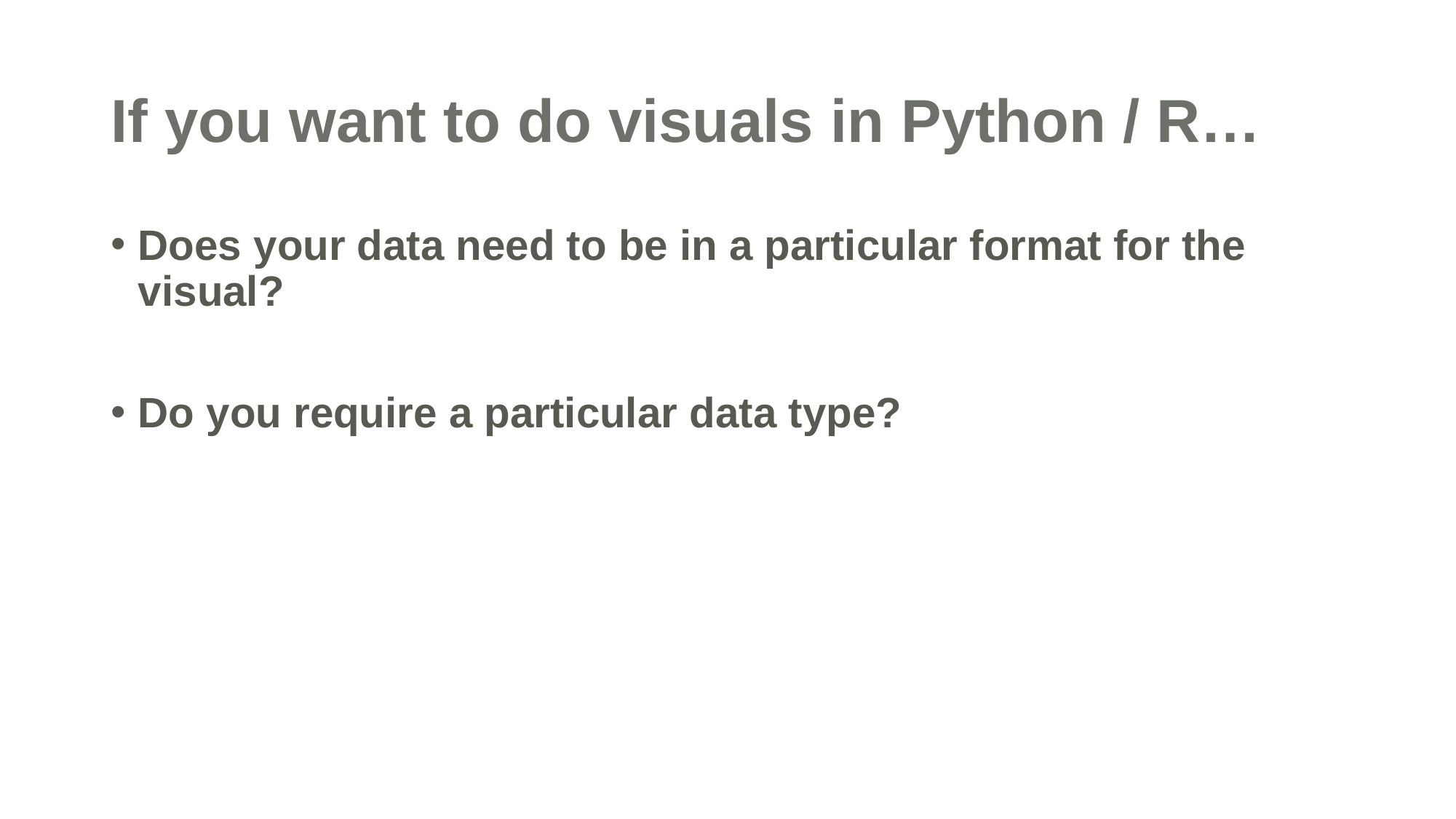

# If you want to do visuals in Python / R…
Does your data need to be in a particular format for the visual?

Do you require a particular data type?